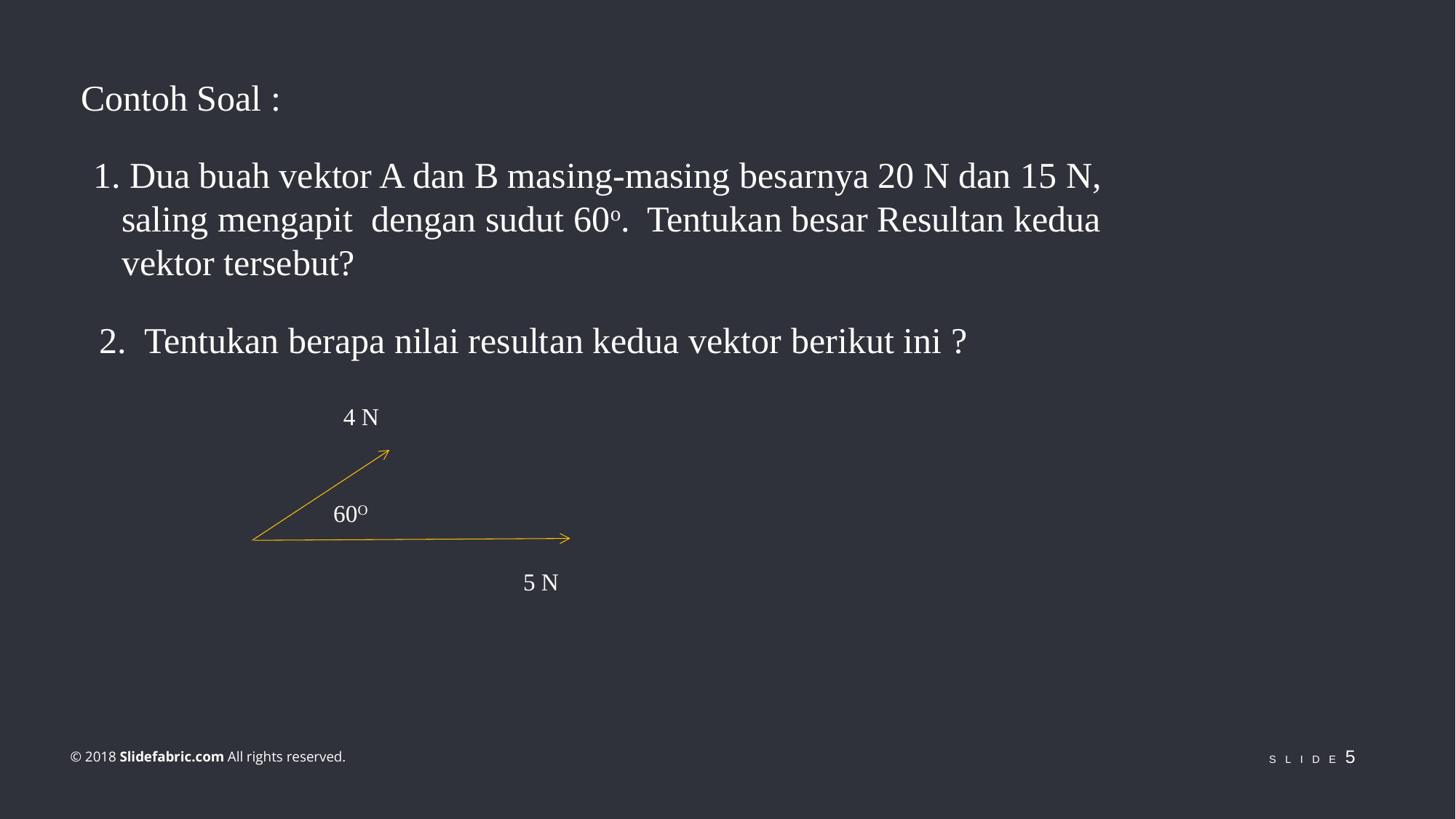

Contoh Soal :
1. Dua buah vektor A dan B masing-masing besarnya 20 N dan 15 N, saling mengapit  dengan sudut 60o.  Tentukan besar Resultan kedua vektor tersebut?
2.  Tentukan berapa nilai resultan kedua vektor berikut ini ?
4 N
60O
5 N